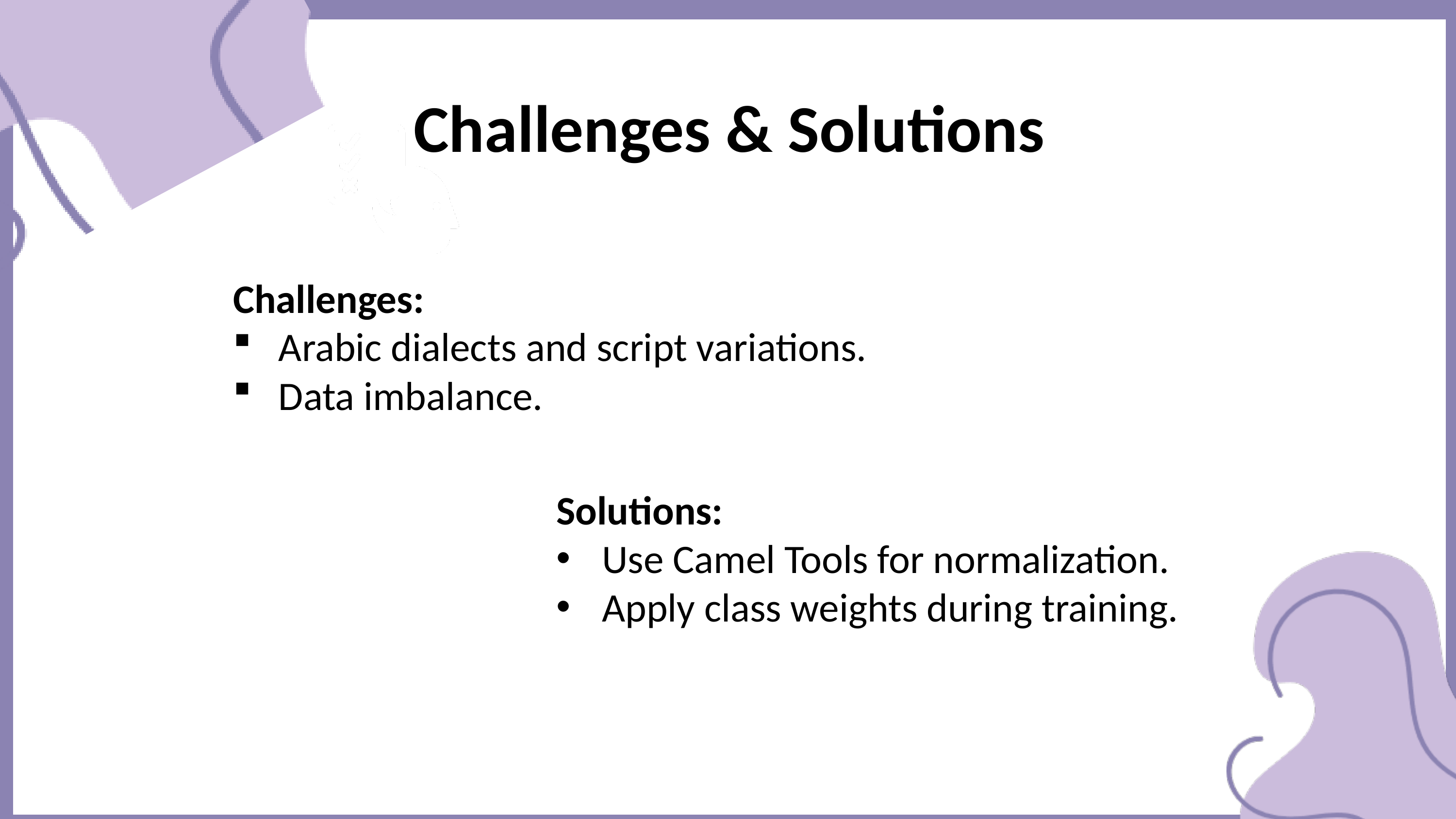

Challenges & Solutions

Challenges:
Arabic dialects and script variations.
Data imbalance.

Solutions:
Use Camel Tools for normalization.
Apply class weights during training.